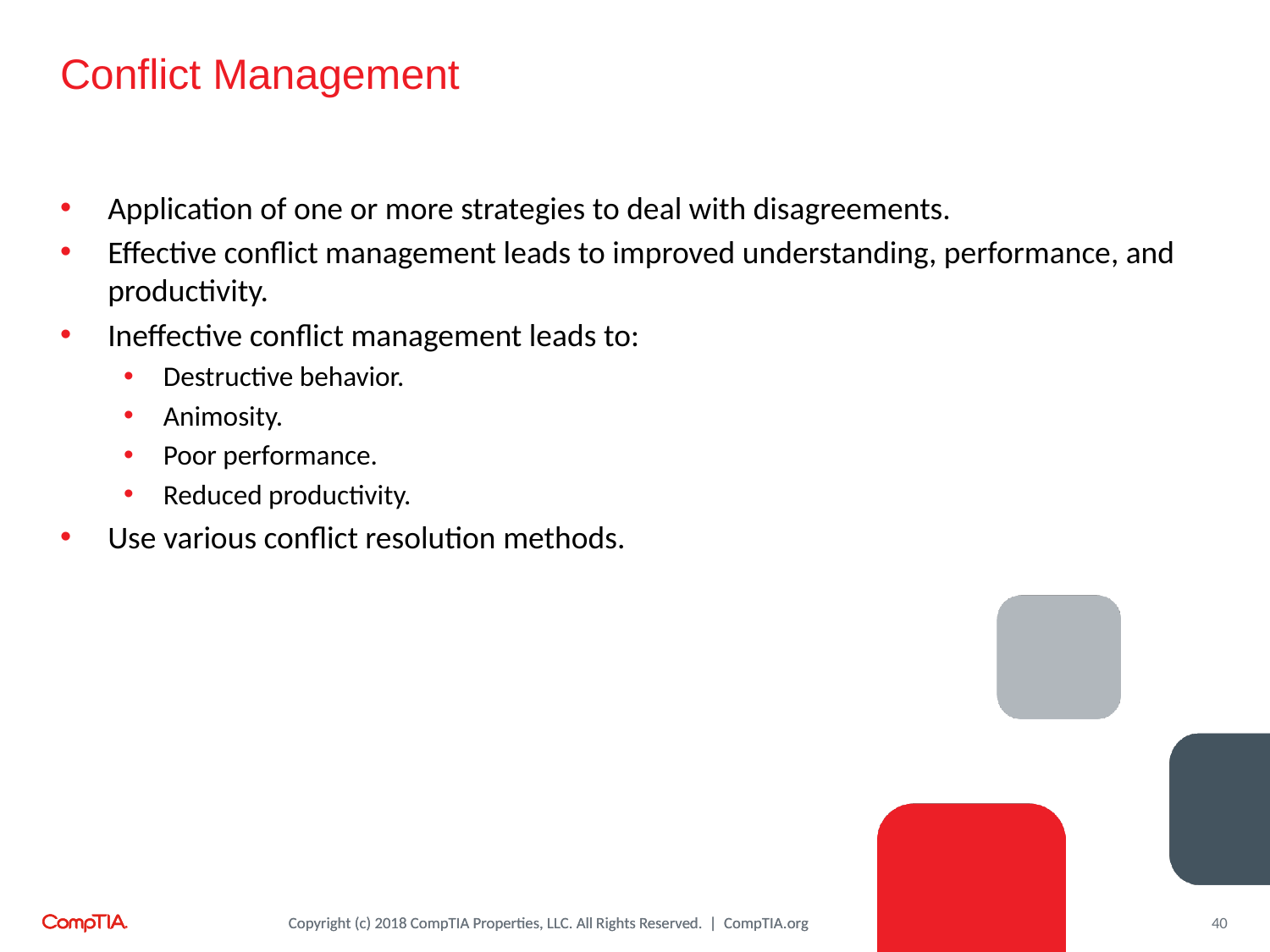

# Conflict Management
Application of one or more strategies to deal with disagreements.
Effective conflict management leads to improved understanding, performance, and productivity.
Ineffective conflict management leads to:
Destructive behavior.
Animosity.
Poor performance.
Reduced productivity.
Use various conflict resolution methods.
40